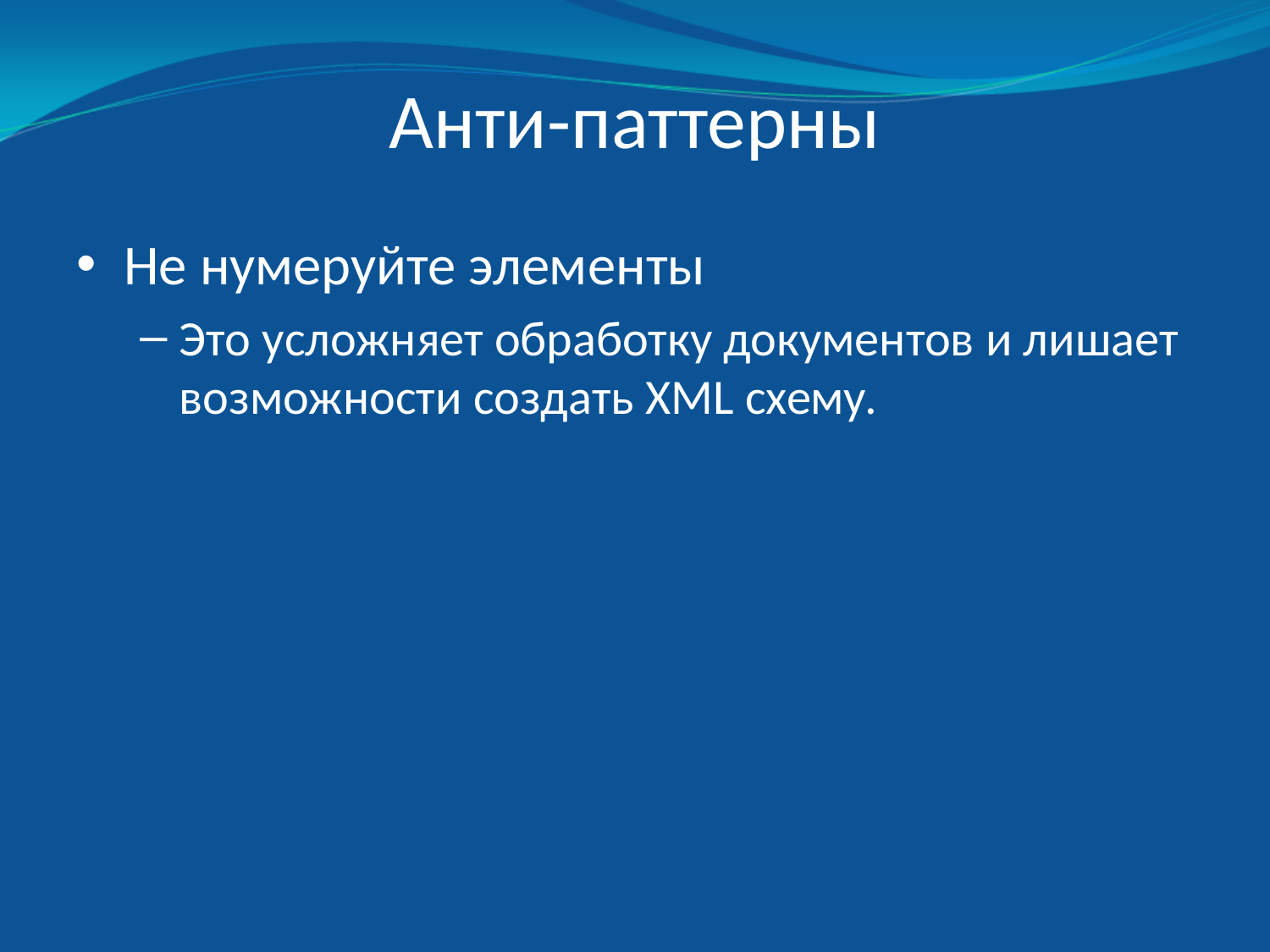

# Анти-паттерны
Не нумеруйте элементы
Это усложняет обработку документов и лишает возможности создать XML схему.